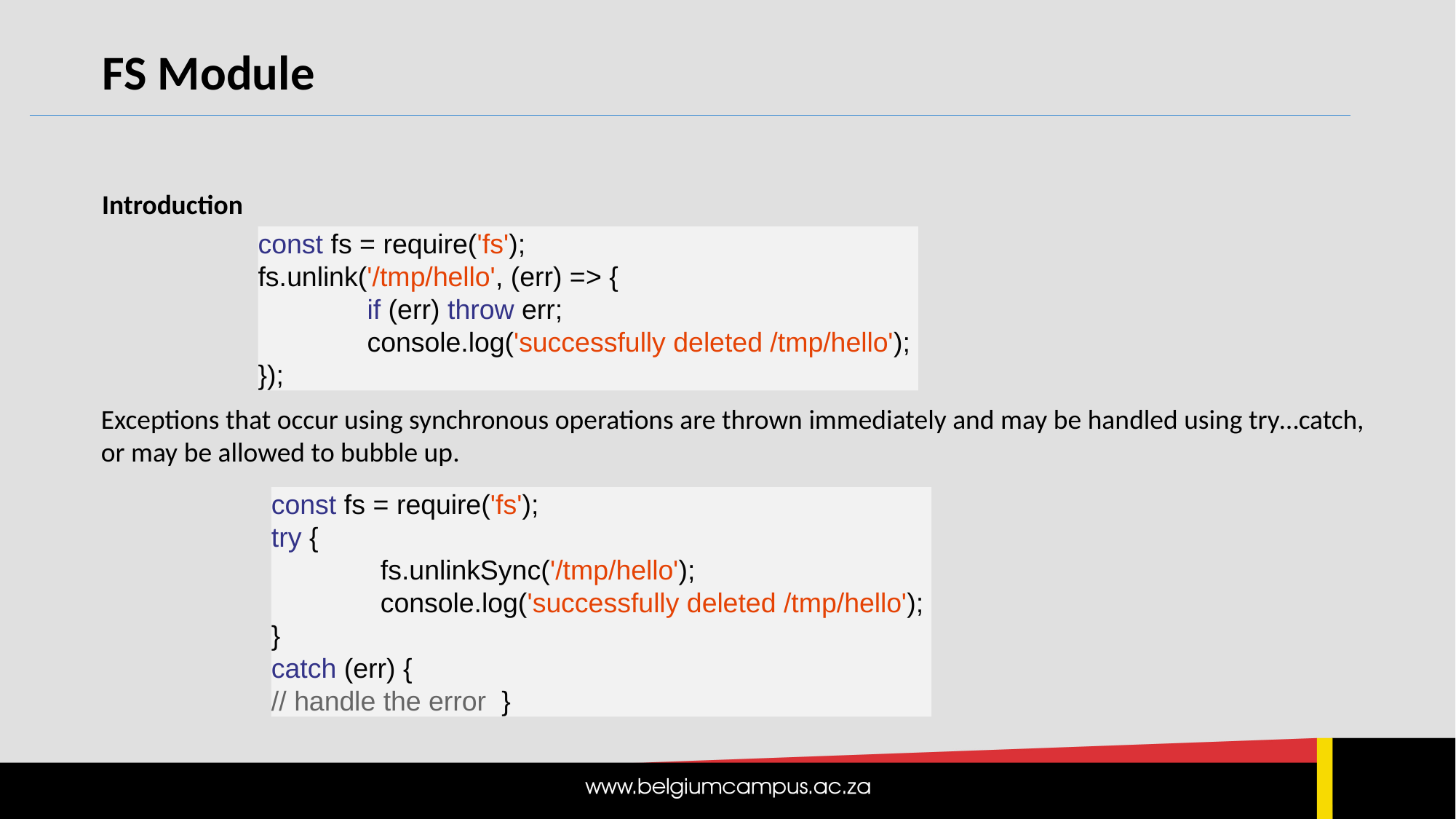

FS Module
Introduction
const fs = require('fs');
fs.unlink('/tmp/hello', (err) => {
	if (err) throw err;
	console.log('successfully deleted /tmp/hello');
});
Exceptions that occur using synchronous operations are thrown immediately and may be handled using try…catch, or may be allowed to bubble up.
const fs = require('fs');
try {
	fs.unlinkSync('/tmp/hello');
	console.log('successfully deleted /tmp/hello');
}
catch (err) {
// handle the error  }